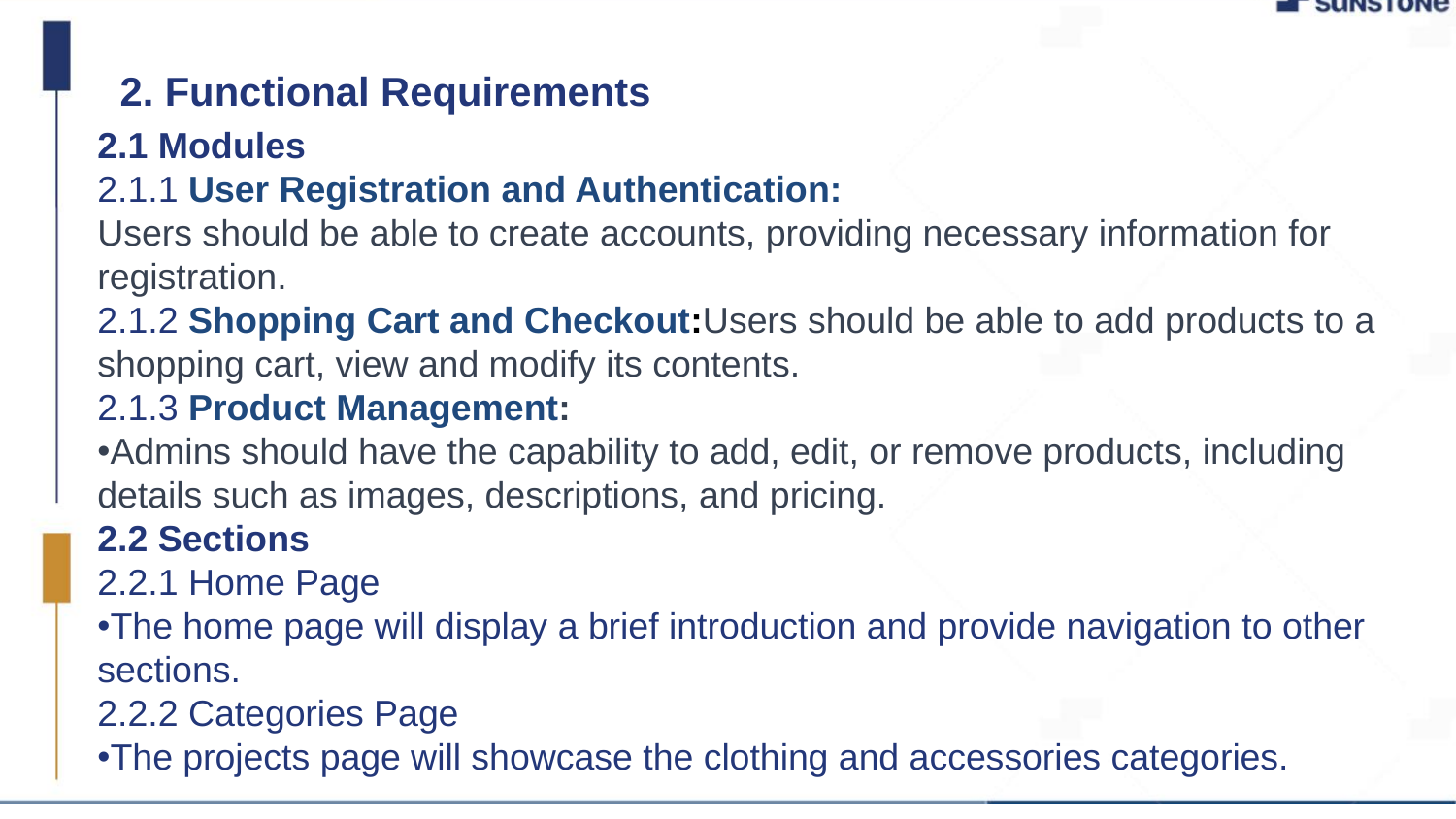

2. Functional Requirements
2.1 Modules
2.1.1 User Registration and Authentication:
Users should be able to create accounts, providing necessary information for registration.
2.1.2 Shopping Cart and Checkout:Users should be able to add products to a shopping cart, view and modify its contents.
2.1.3 Product Management:
Admins should have the capability to add, edit, or remove products, including details such as images, descriptions, and pricing.
2.2 Sections
2.2.1 Home Page
The home page will display a brief introduction and provide navigation to other sections.
2.2.2 Categories Page
The projects page will showcase the clothing and accessories categories.